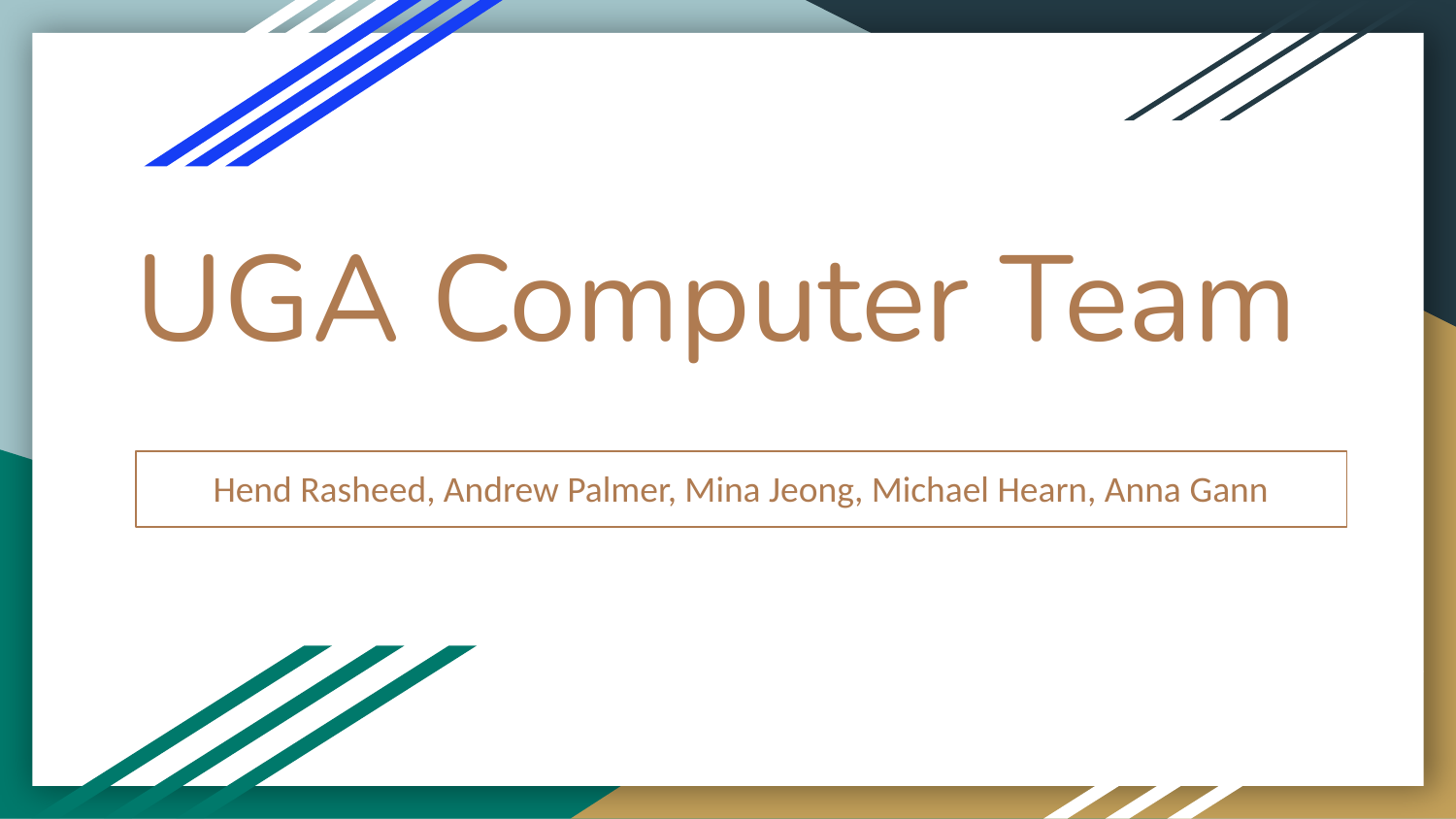

# UGA Computer Team
Hend Rasheed, Andrew Palmer, Mina Jeong, Michael Hearn, Anna Gann